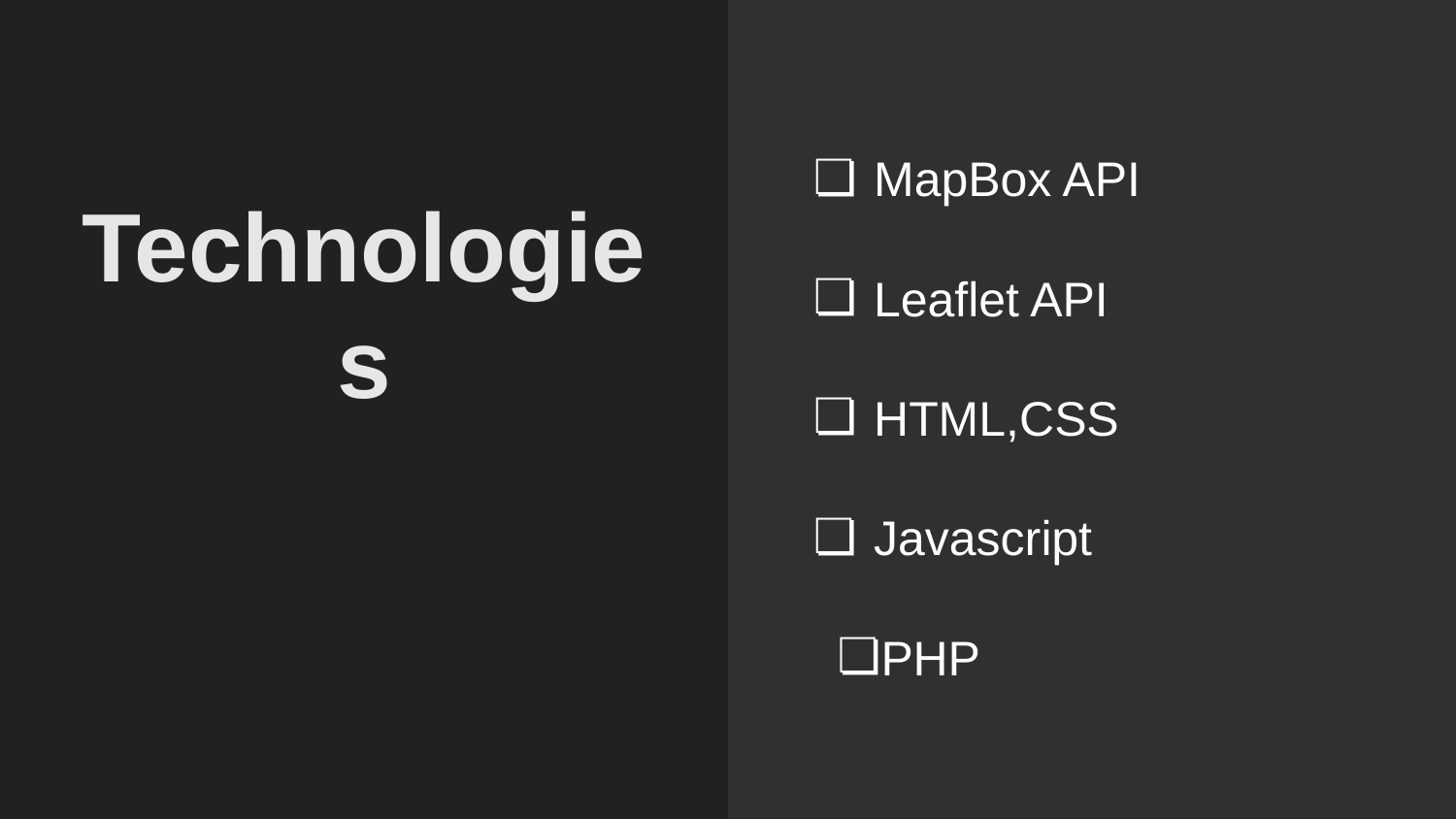

MapBox API
Leaflet API
HTML,CSS
Javascript
PHP
# Technologies